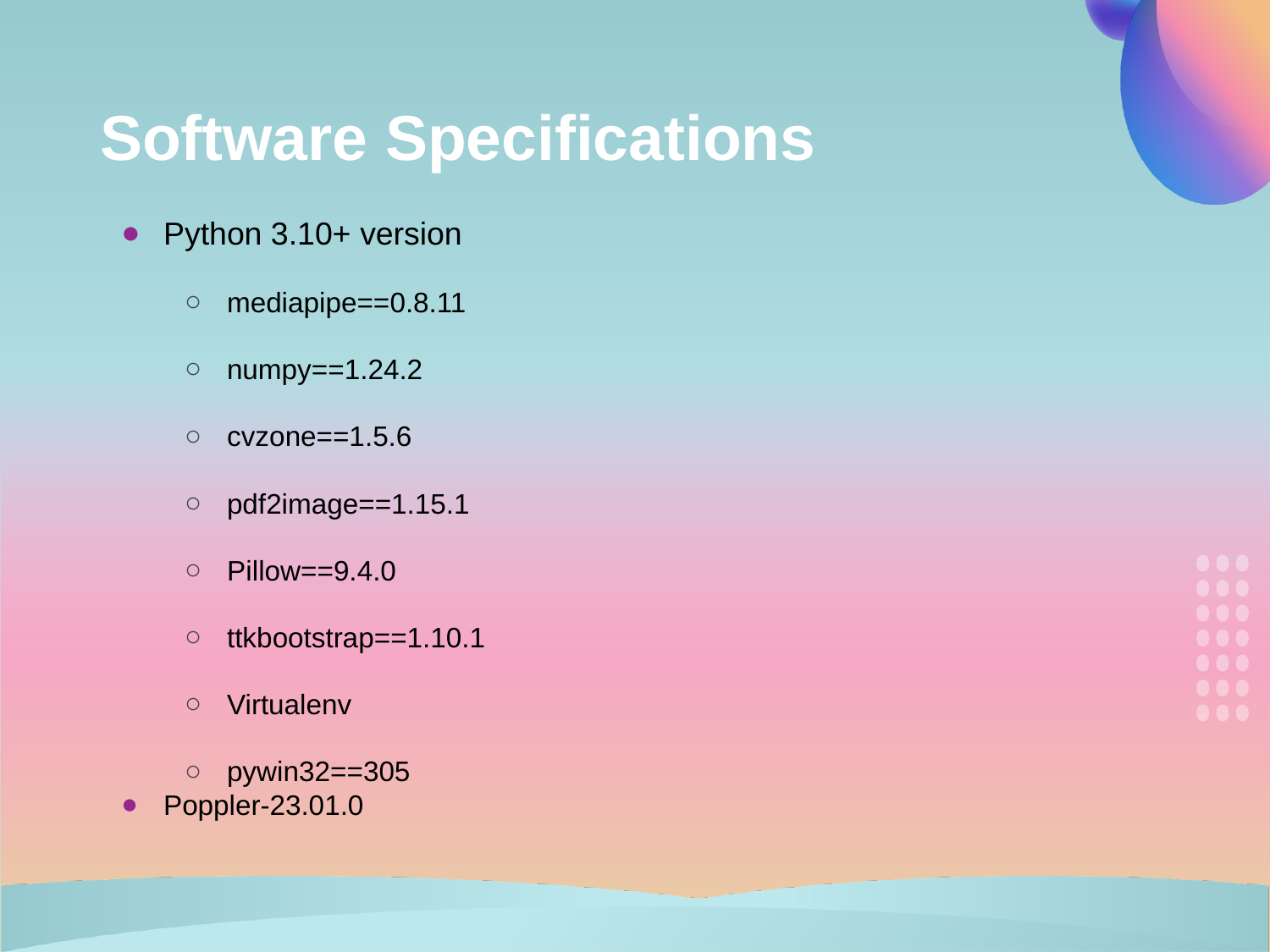

# Software Specifications
Python 3.10+ version
mediapipe==0.8.11
numpy==1.24.2
cvzone==1.5.6
pdf2image==1.15.1
Pillow==9.4.0
ttkbootstrap==1.10.1
Virtualenv
pywin32==305
Poppler-23.01.0